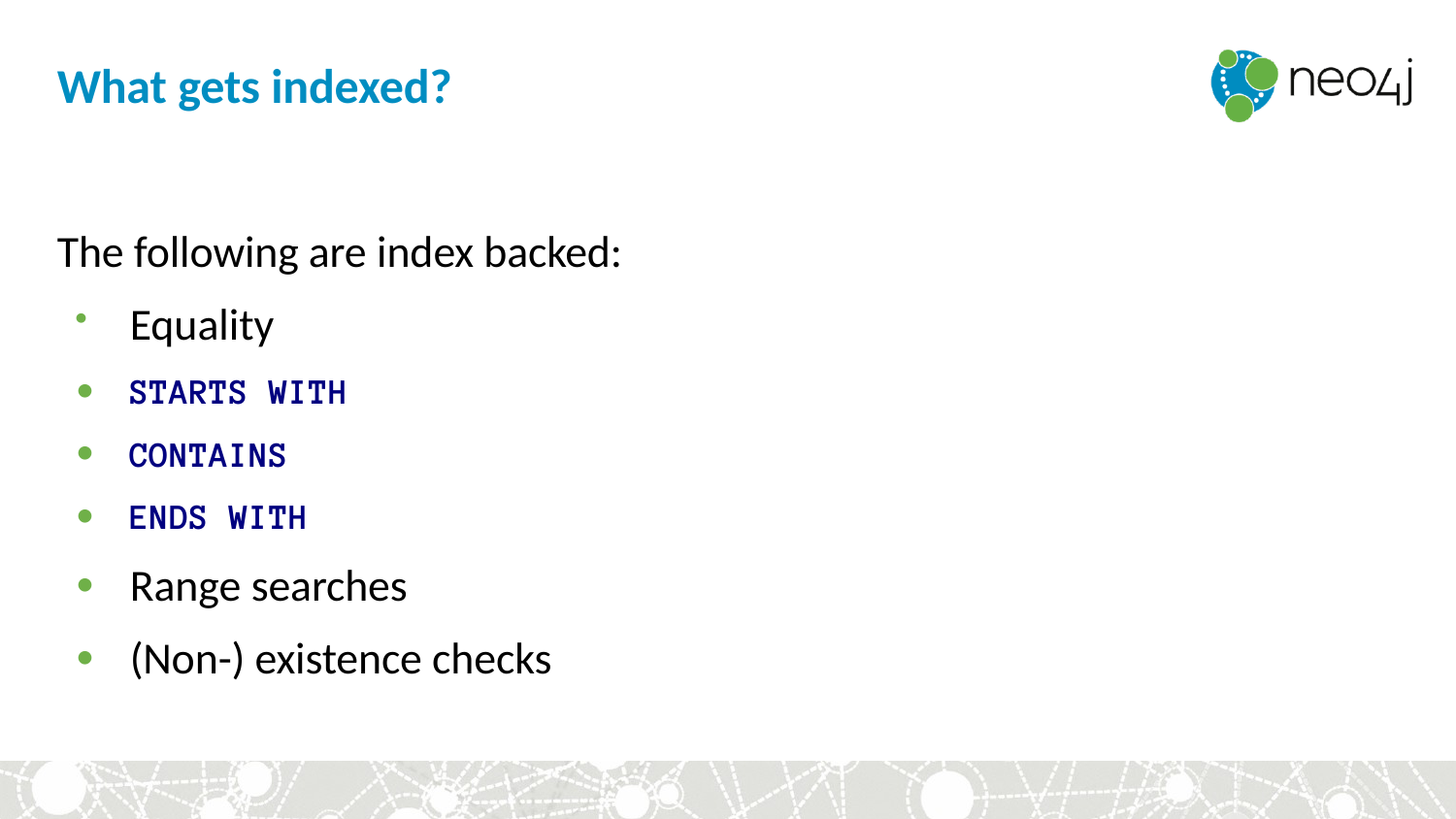

# What gets indexed?
The following are index backed:
Equality
STARTS WITH
CONTAINS
ENDS WITH
Range searches
(Non-) existence checks